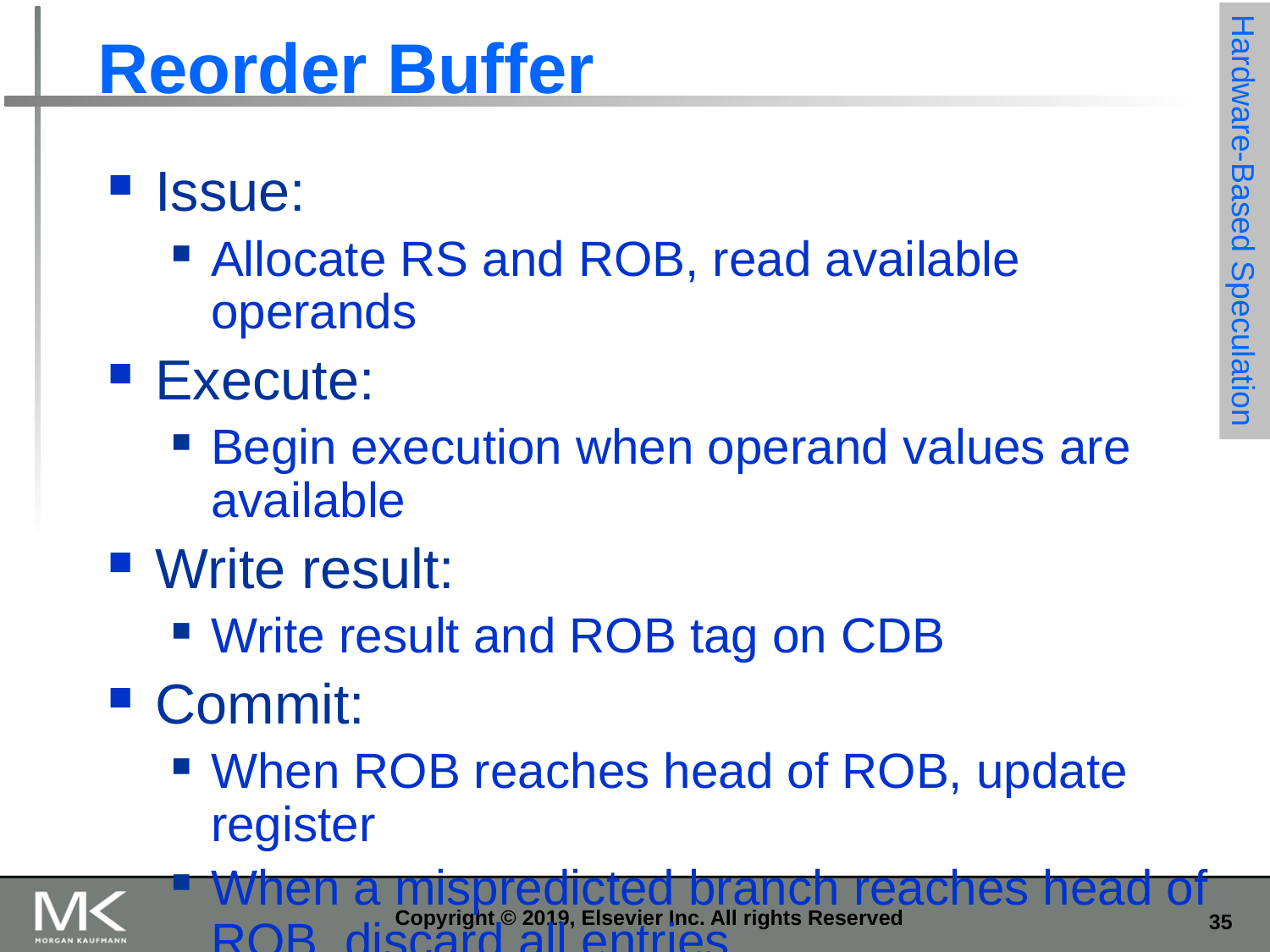

# Reorder Buffer
Issue:
Allocate RS and ROB, read available operands
Execute:
Begin execution when operand values are available
Write result:
Write result and ROB tag on CDB
Commit:
When ROB reaches head of ROB, update register
When a mispredicted branch reaches head of ROB, discard all entries
Hardware-Based Speculation
Copyright © 2019, Elsevier Inc. All rights Reserved